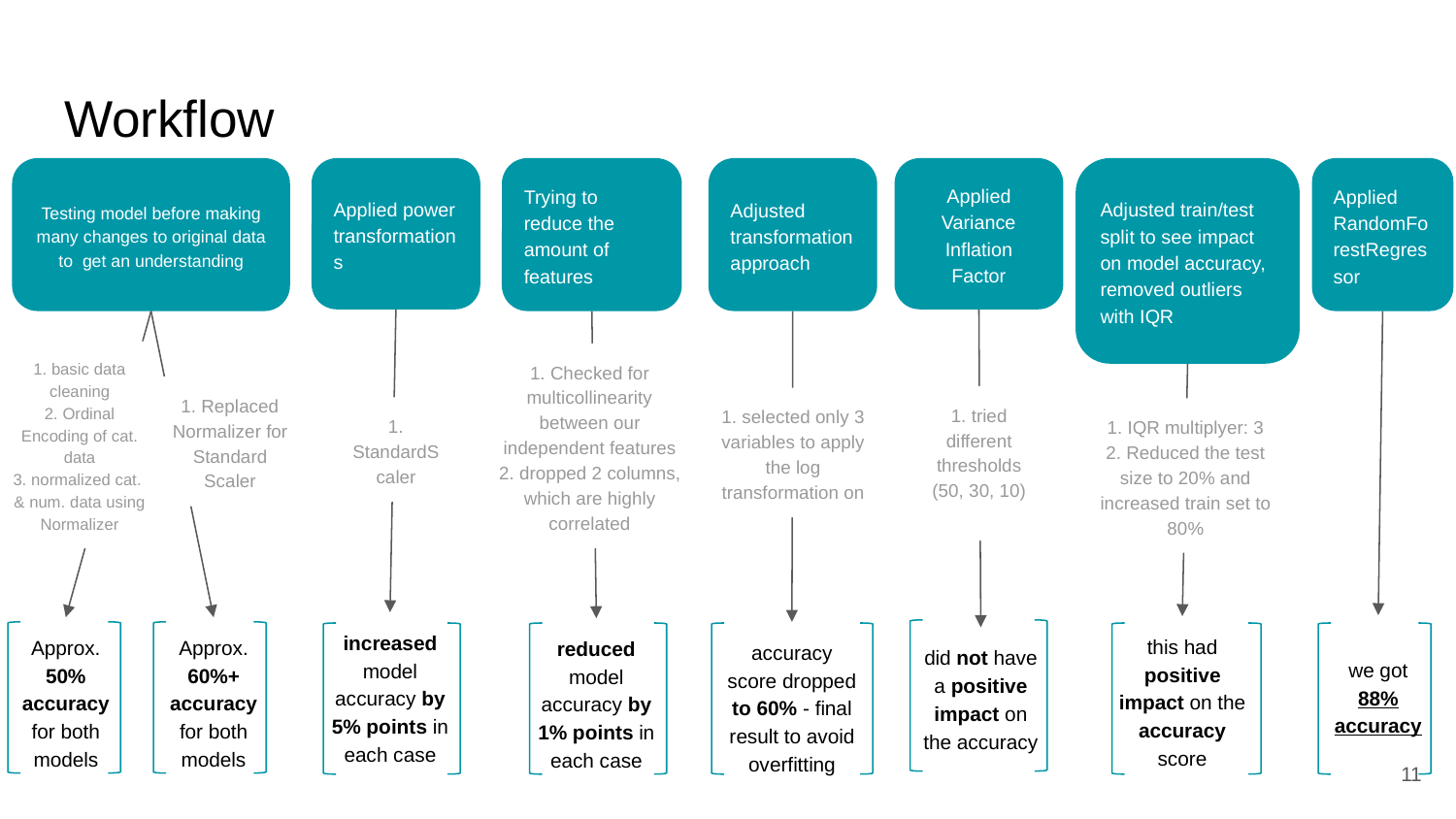

# Workflow
Testing model before making many changes to original data to  get an understanding
Applied power transformations
Adjusted transformation approach
Applied Variance Inflation Factor
Trying to reduce the amount of features
Adjusted train/test split to see impact on model accuracy, removed outliers with IQR
Applied RandomForestRegressor
1. basic data cleaning
2. Ordinal Encoding of cat. data
3. normalized cat.  & num. data using Normalizer
1. Checked for multicollinearity between our independent features
2. dropped 2 columns, which are highly correlated
1. Replaced Normalizer for Standard
Scaler
1. tried different thresholds (50, 30, 10)

1. selected only 3 variables to apply the log transformation on
1. StandardScaler
1. IQR multiplyer: 3
2. Reduced the test size to 20% and increased train set to 80%
increased model accuracy by 5% points in each case

we got 88% accuracy

this had positive impact on the accuracy score
Approx. 50% accuracy for both models
Approx. 60%+ accuracy for both models
reduced model accuracy by 1% points in each case

accuracy score dropped to 60% - final result to avoid overfitting

did not have a positive impact on the accuracy
11